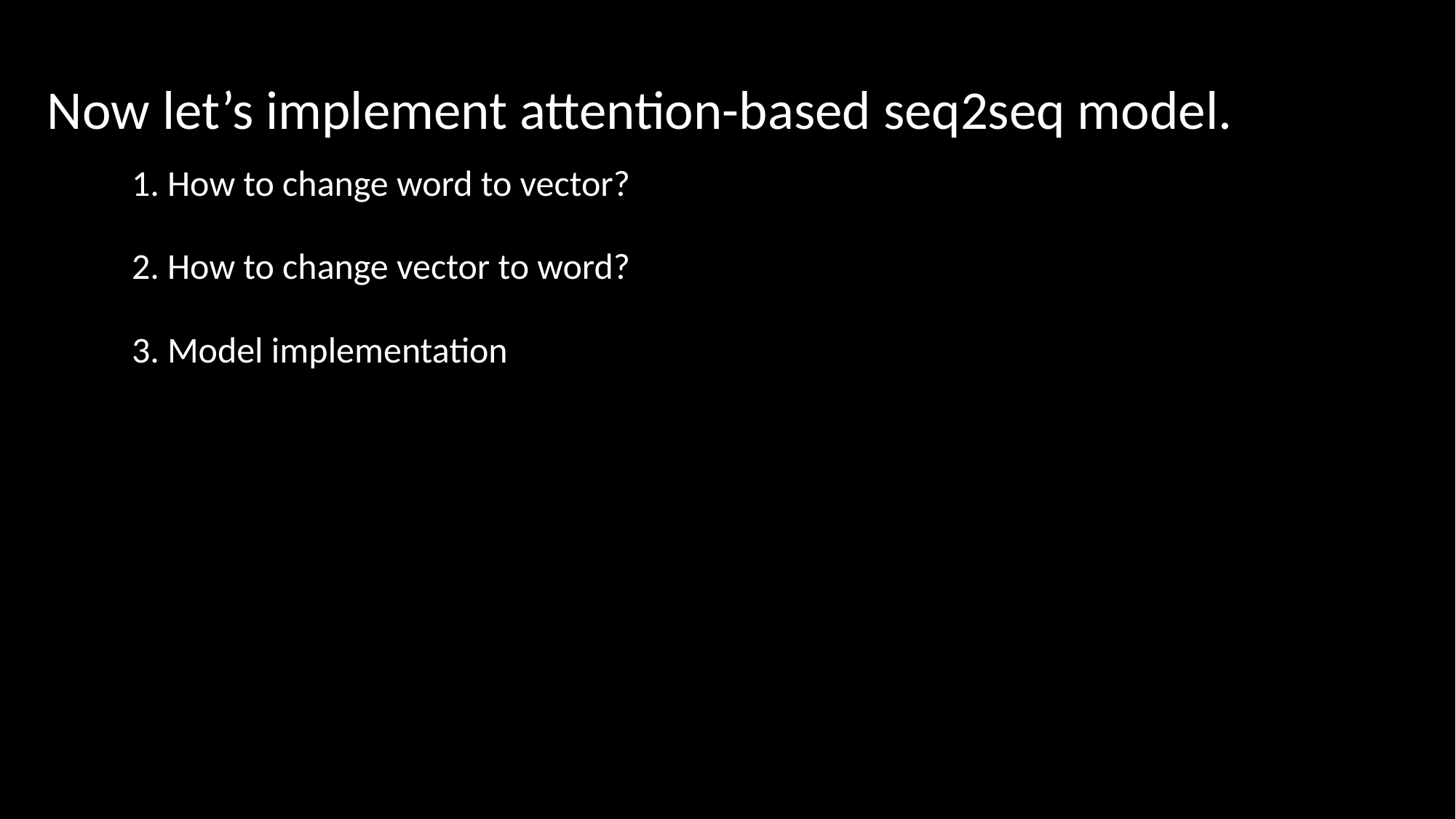

Now let’s implement attention-based seq2seq model.
1. How to change word to vector?
2. How to change vector to word?
3. Model implementation